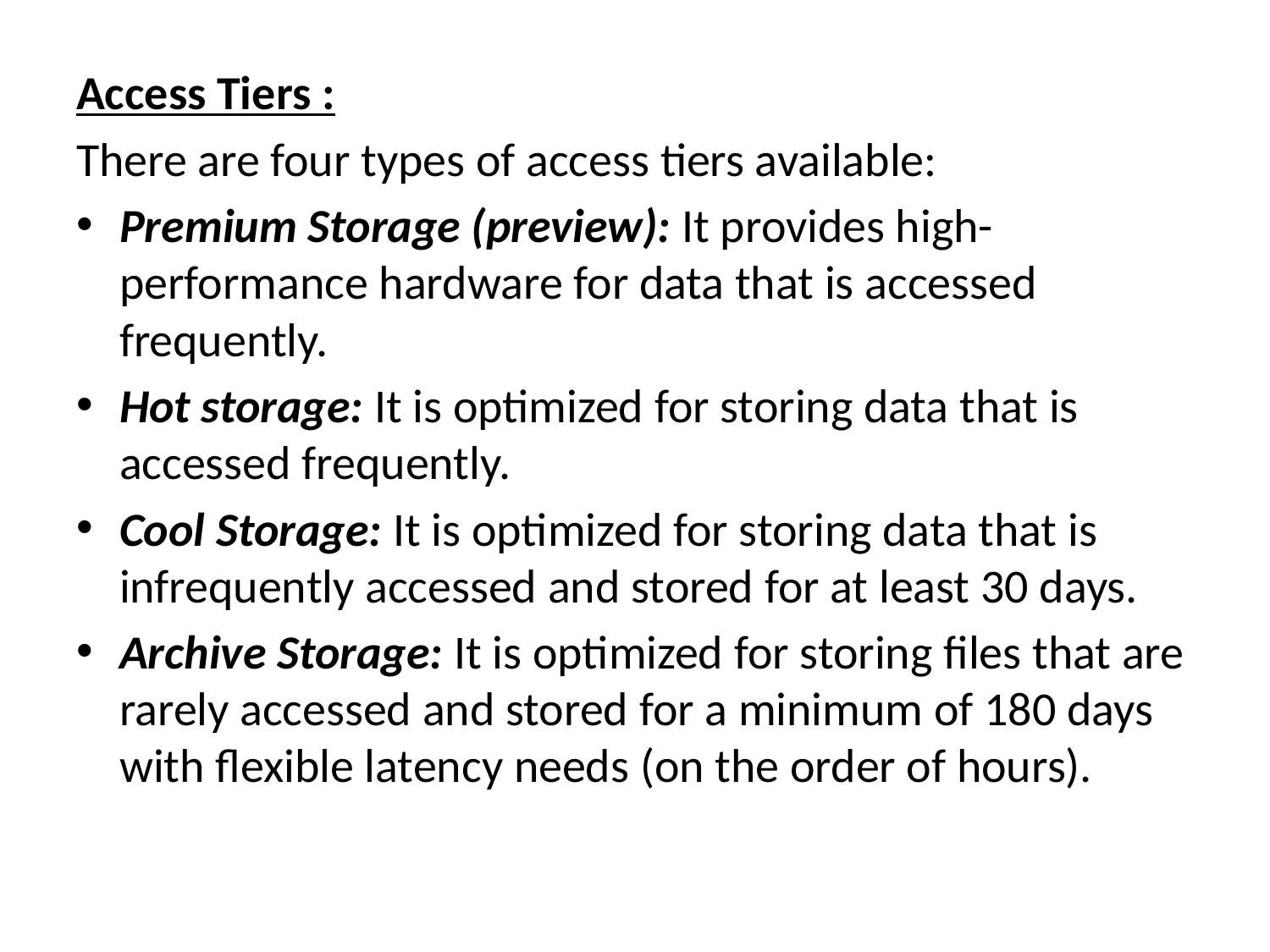

Access Tiers :
There are four types of access tiers available:
Premium Storage (preview): It provides high-performance hardware for data that is accessed frequently.
Hot storage: It is optimized for storing data that is accessed frequently.
Cool Storage: It is optimized for storing data that is infrequently accessed and stored for at least 30 days.
Archive Storage: It is optimized for storing files that are rarely accessed and stored for a minimum of 180 days with flexible latency needs (on the order of hours).